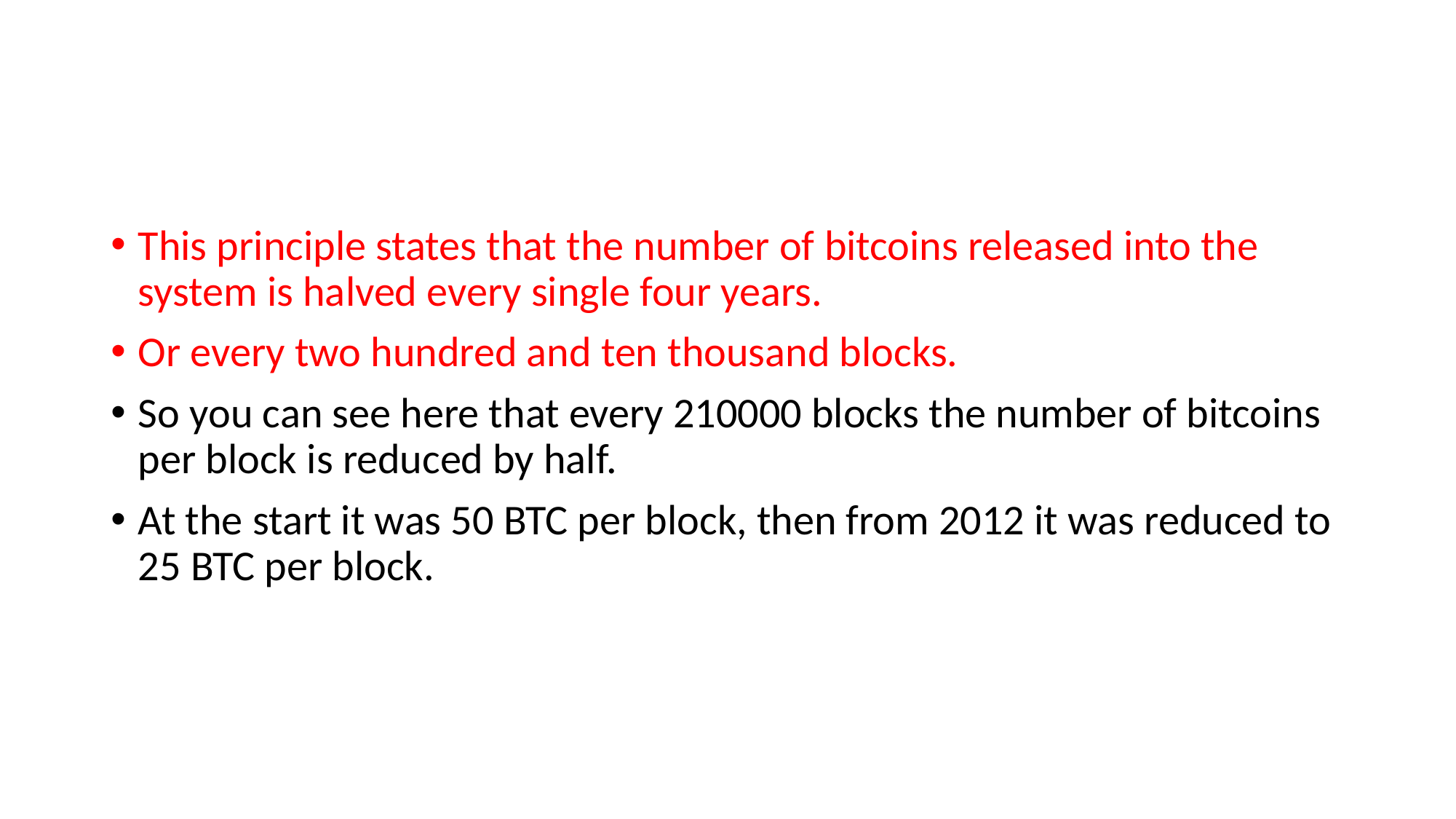

#
This principle states that the number of bitcoins released into the system is halved every single four years.
Or every two hundred and ten thousand blocks.
So you can see here that every 210000 blocks the number of bitcoins per block is reduced by half.
At the start it was 50 BTC per block, then from 2012 it was reduced to 25 BTC per block.